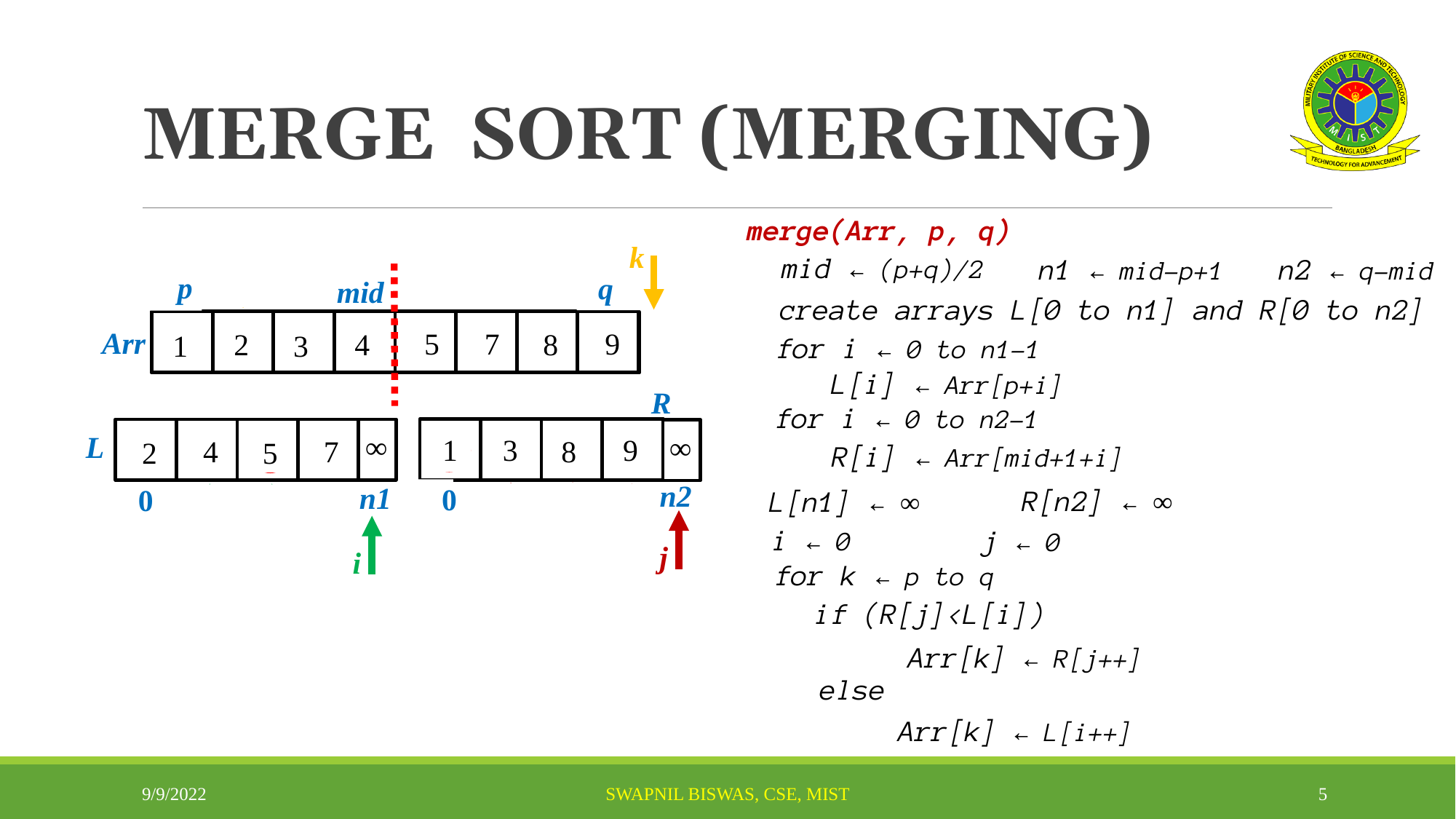

# MERGE  SORT (MERGING)
merge(Arr, p, q)
k
k
k
k
k
k
k
k
k

mid ← (p+q)/2

n2 ← q-mid

n1 ← mid-p+1
p
q
mid
create arrays L[0 to n1] and R[0 to n2]

4
7
Arr
2
5
1
3
8
9
5
7
9
2
4
8
1
3
for i ← 0 to n1-1
L[i] ← Arr[p+i]

R
for i ← 0 to n2-1

L
∞
∞

1
3

9

8
4
7

2
5

R[i] ← Arr[mid+1+i]

n2
n1
0
R[n2] ← ∞
0
L[n1] ← ∞

j

j

i
i
j

i
i
j
j
i ← 0
i
j ← 0
for k ← p to q
if (R[j]<L[i])
Arr[k] ← R[j++]
else
Arr[k] ← L[i++]
9/9/2022
SWAPNIL BISWAS, CSE, MIST
5